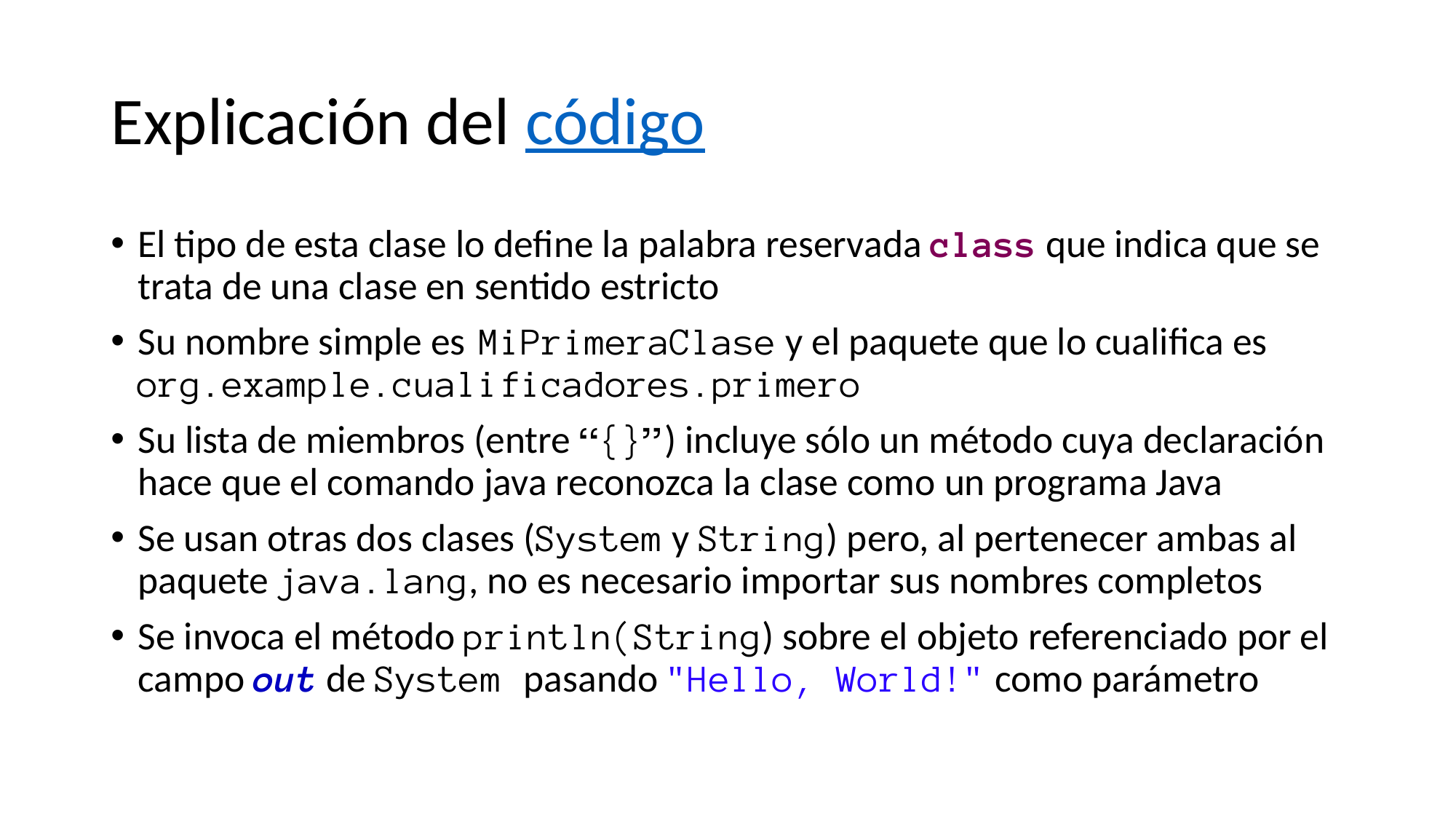

# Explicación del código
El tipo de esta clase lo define la palabra reservada class que indica que se trata de una clase en sentido estricto
Su nombre simple es MiPrimeraClase y el paquete que lo cualifica es org.example.cualificadores.primero
Su lista de miembros (entre “{}”) incluye sólo un método cuya declaración hace que el comando java reconozca la clase como un programa Java
Se usan otras dos clases (System y String) pero, al pertenecer ambas al paquete java.lang, no es necesario importar sus nombres completos
Se invoca el método println(String) sobre el objeto referenciado por el campo out de System pasando "Hello, World!" como parámetro